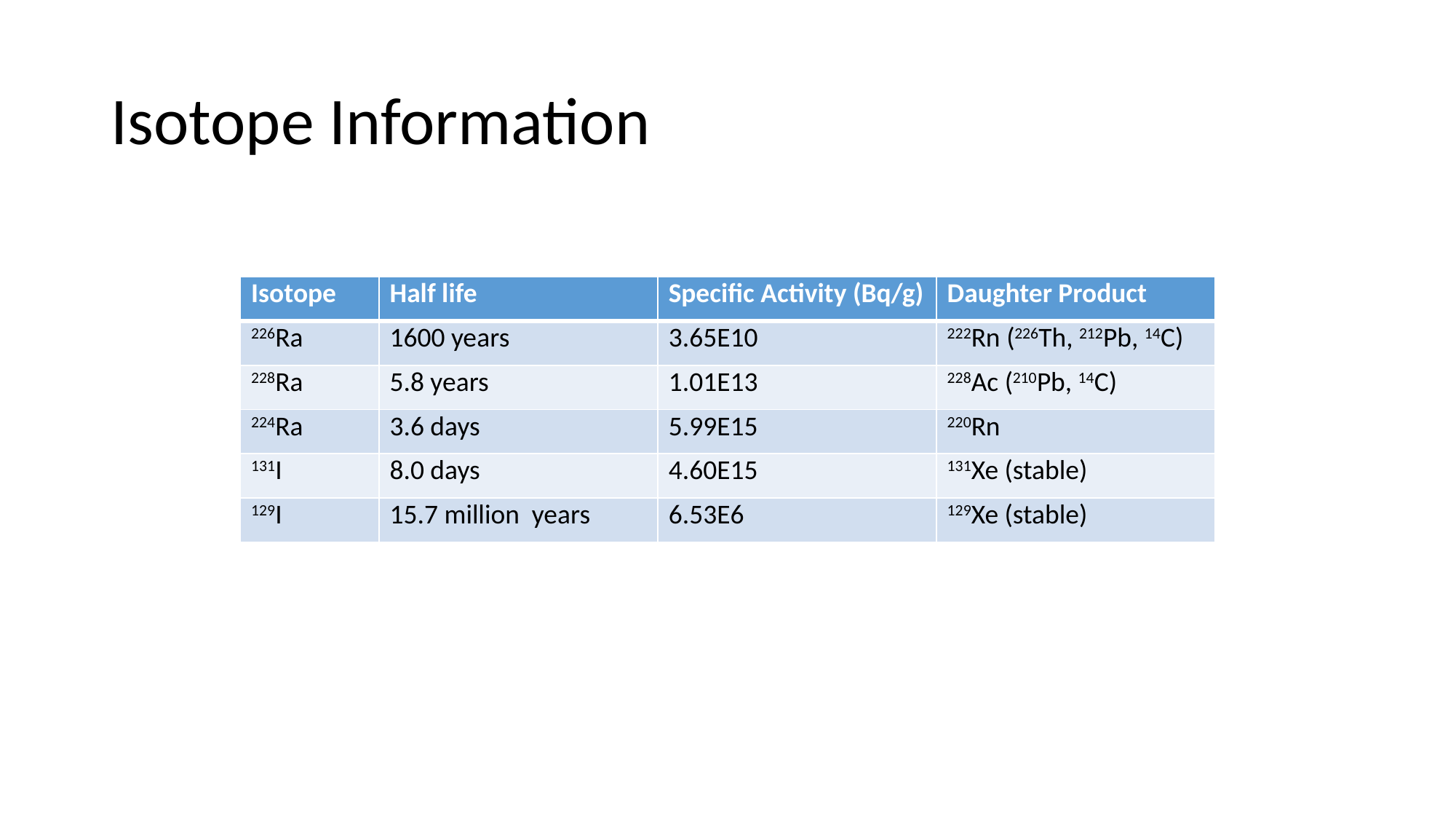

# Isotope Information
| Isotope | Half life | Specific Activity (Bq/g) | Daughter Product |
| --- | --- | --- | --- |
| 226Ra | 1600 years | 3.65E10 | 222Rn (226Th, 212Pb, 14C) |
| 228Ra | 5.8 years | 1.01E13 | 228Ac (210Pb, 14C) |
| 224Ra | 3.6 days | 5.99E15 | 220Rn |
| 131I | 8.0 days | 4.60E15 | 131Xe (stable) |
| 129I | 15.7 million years | 6.53E6 | 129Xe (stable) |